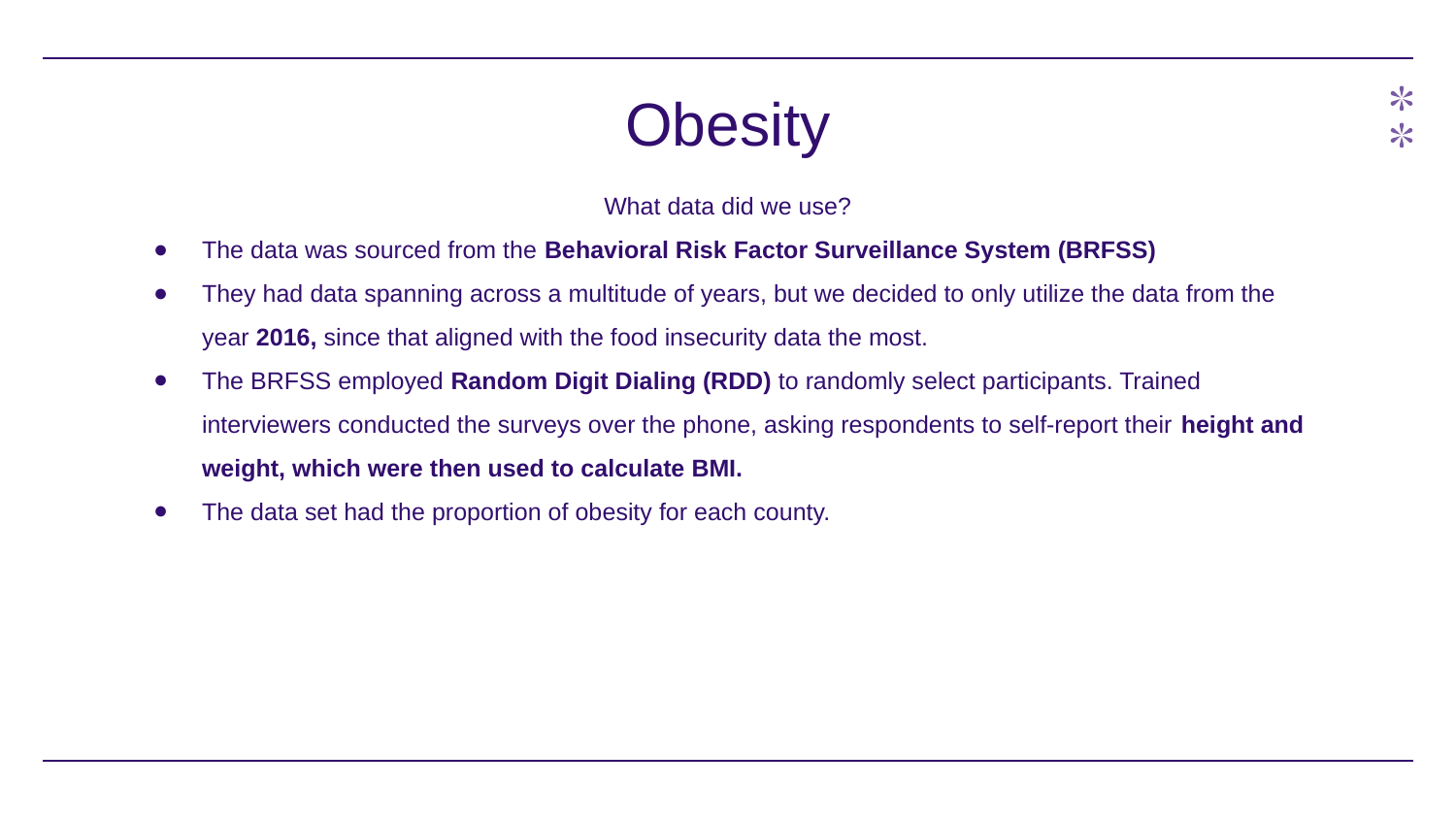

# Obesity
What data did we use?
The data was sourced from the Behavioral Risk Factor Surveillance System (BRFSS)
They had data spanning across a multitude of years, but we decided to only utilize the data from the year 2016, since that aligned with the food insecurity data the most.
The BRFSS employed Random Digit Dialing (RDD) to randomly select participants. Trained interviewers conducted the surveys over the phone, asking respondents to self-report their height and weight, which were then used to calculate BMI.
The data set had the proportion of obesity for each county.